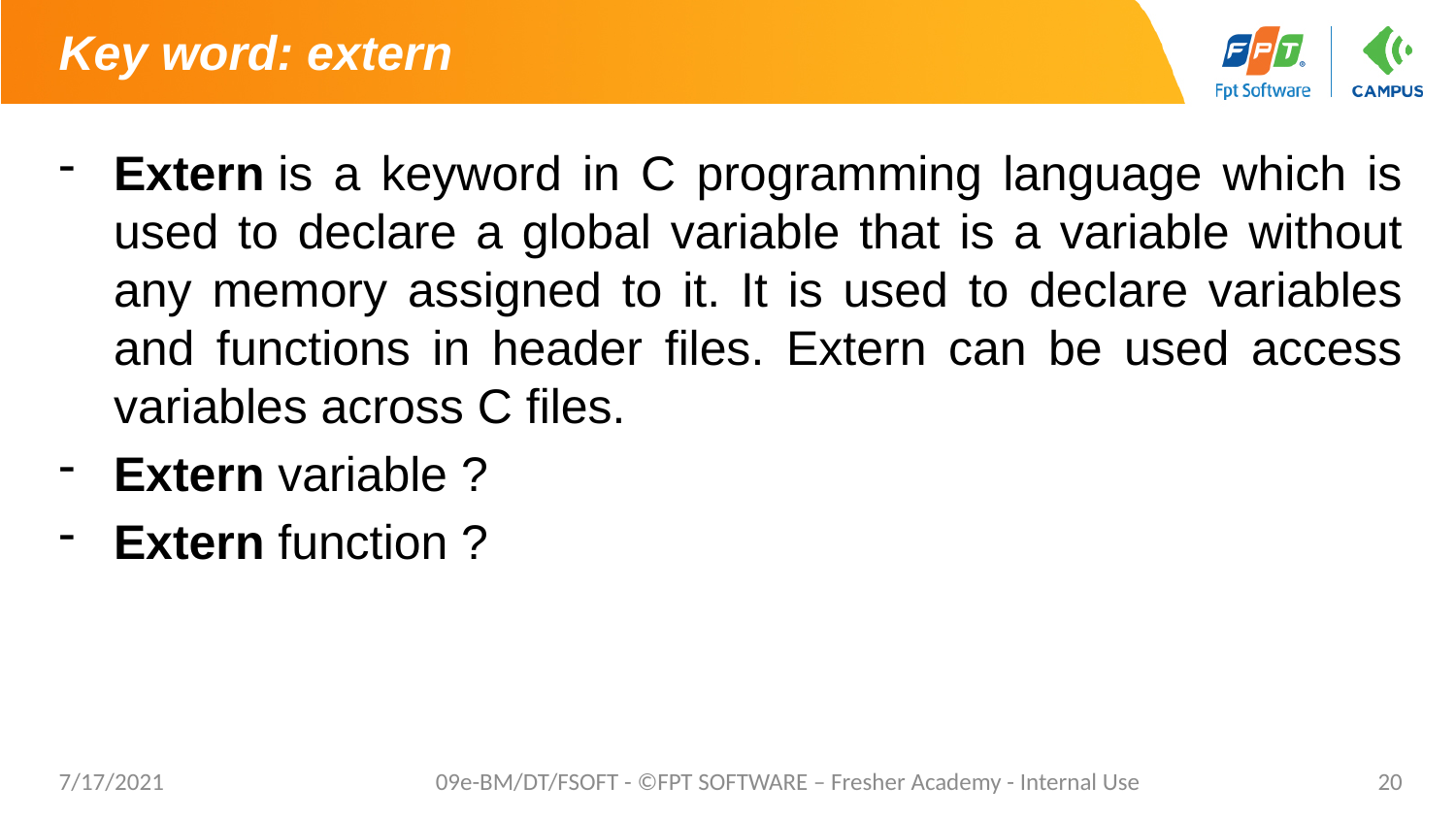

# Key word: extern
Extern is a keyword in C programming language which is used to declare a global variable that is a variable without any memory assigned to it. It is used to declare variables and functions in header files. Extern can be used access variables across C files.
Extern variable ?
Extern function ?

7/17/2021
09e-BM/DT/FSOFT - ©FPT SOFTWARE – Fresher Academy - Internal Use
20